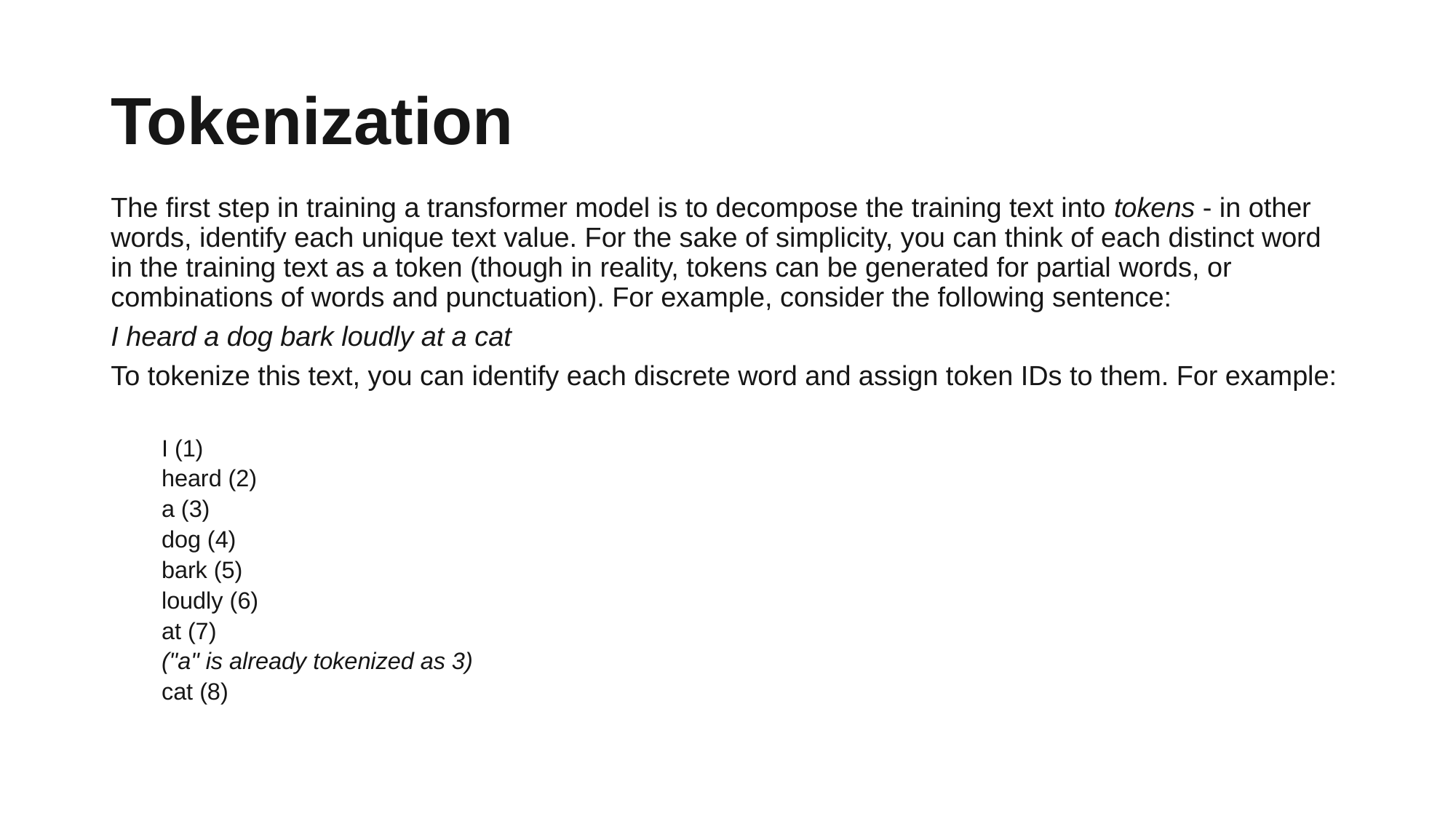

# Tokenization
The first step in training a transformer model is to decompose the training text into tokens - in other words, identify each unique text value. For the sake of simplicity, you can think of each distinct word in the training text as a token (though in reality, tokens can be generated for partial words, or combinations of words and punctuation). For example, consider the following sentence:
I heard a dog bark loudly at a cat
To tokenize this text, you can identify each discrete word and assign token IDs to them. For example:

I (1)
heard (2)
a (3)
dog (4)
bark (5)
loudly (6)
at (7)
("a" is already tokenized as 3)
cat (8)